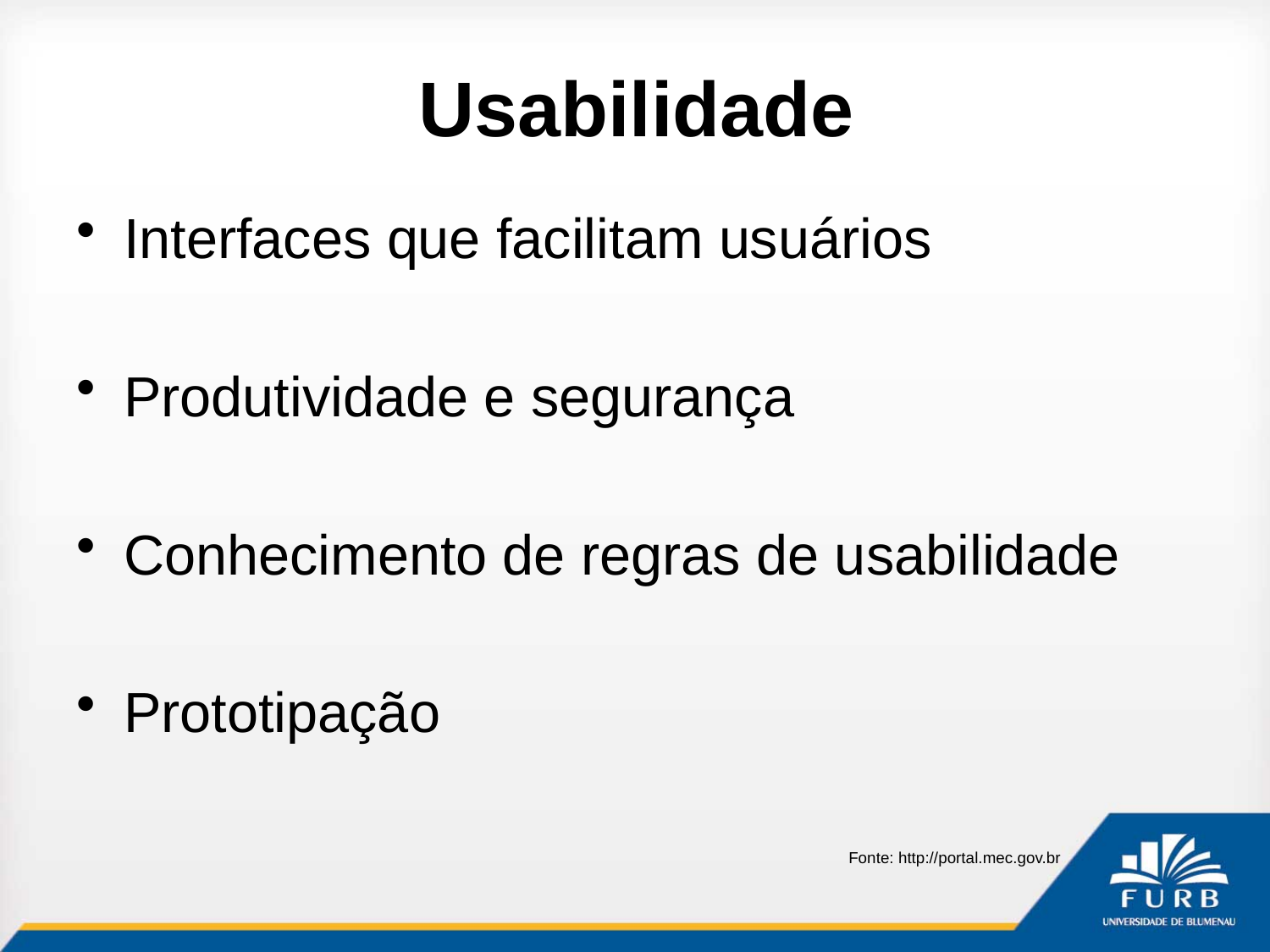

# Usabilidade
Interfaces que facilitam usuários

Produtividade e segurança

Conhecimento de regras de usabilidade

Prototipação
Fonte: http://portal.mec.gov.br